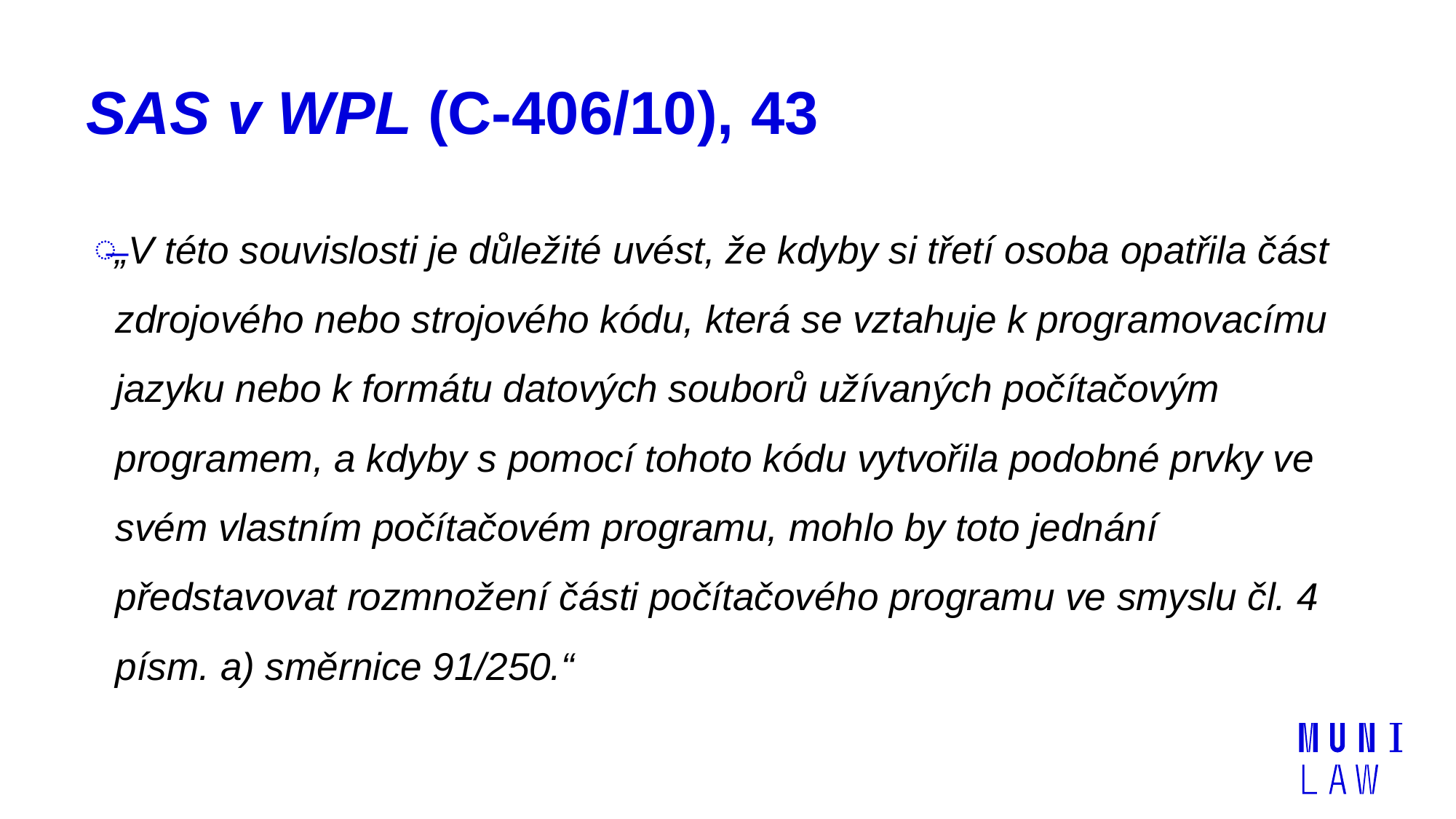

# SAS v WPL (C-406/10), 43
„V této souvislosti je důležité uvést, že kdyby si třetí osoba opatřila část zdrojového nebo strojového kódu, která se vztahuje k programovacímu jazyku nebo k formátu datových souborů užívaných počítačovým programem, a kdyby s pomocí tohoto kódu vytvořila podobné prvky ve svém vlastním počítačovém programu, mohlo by toto jednání představovat rozmnožení části počítačového programu ve smyslu čl. 4 písm. a) směrnice 91/250.“